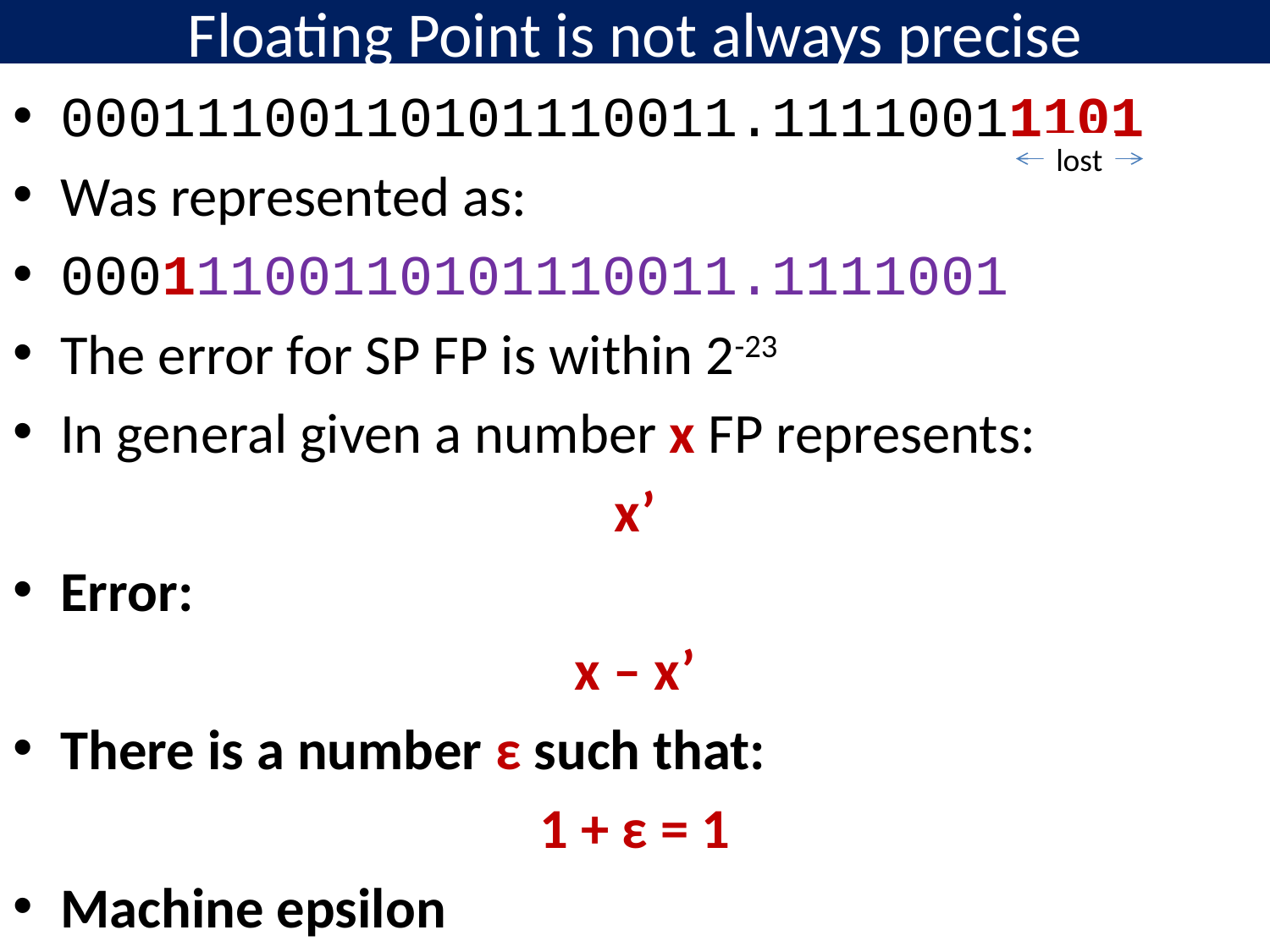

# Floating Point is not always precise
00011100110101110011.11110011101
Was represented as:
00011100110101110011.1111001
The error for SP FP is within 2-23
In general given a number x FP represents:
x’
Error:
x – x’
There is a number ε such that:
1 + ε = 1
Machine epsilon
lost